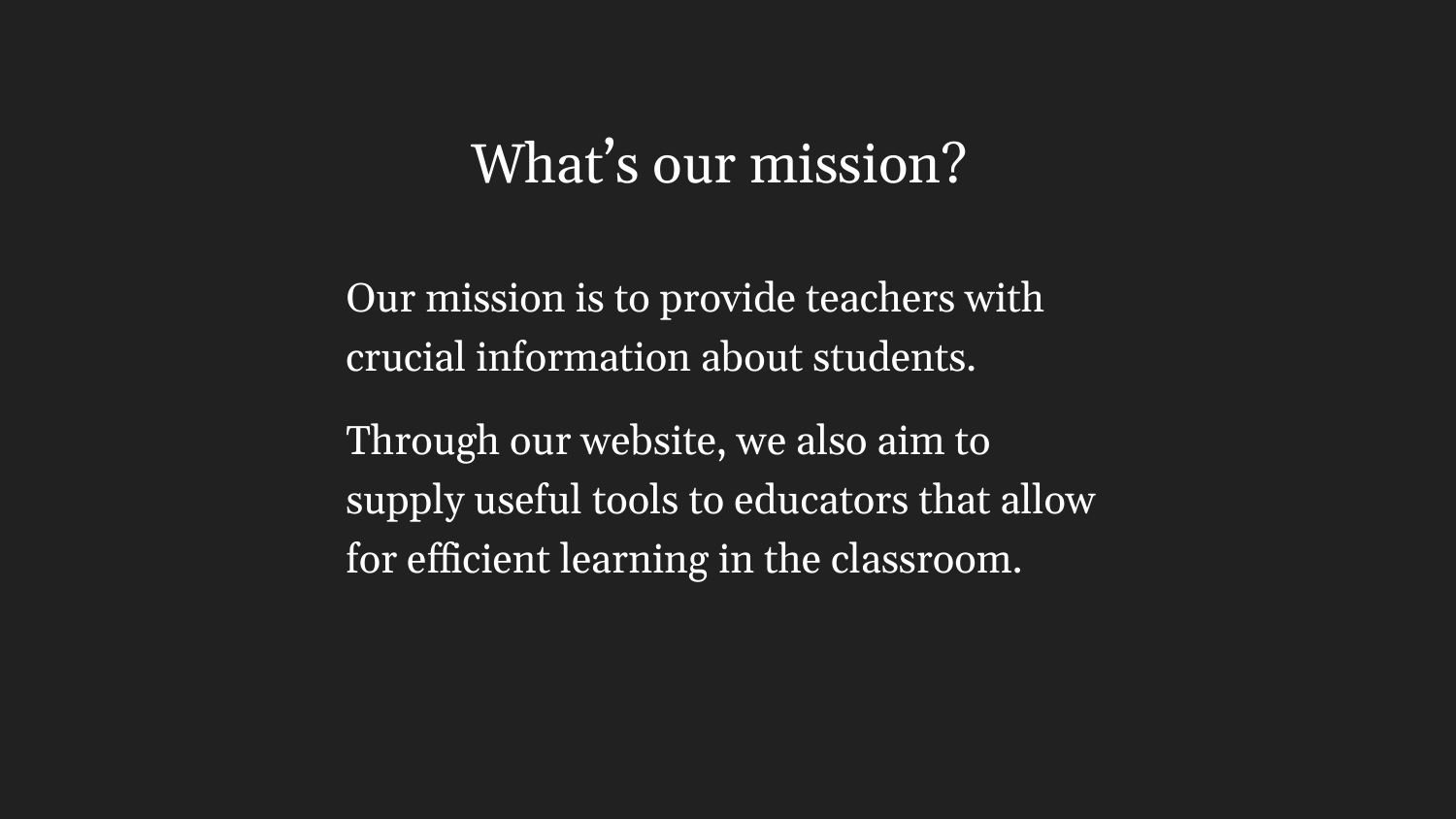

# What’s our mission?
Our mission is to provide teachers with crucial information about students.
Through our website, we also aim to supply useful tools to educators that allow for efficient learning in the classroom.